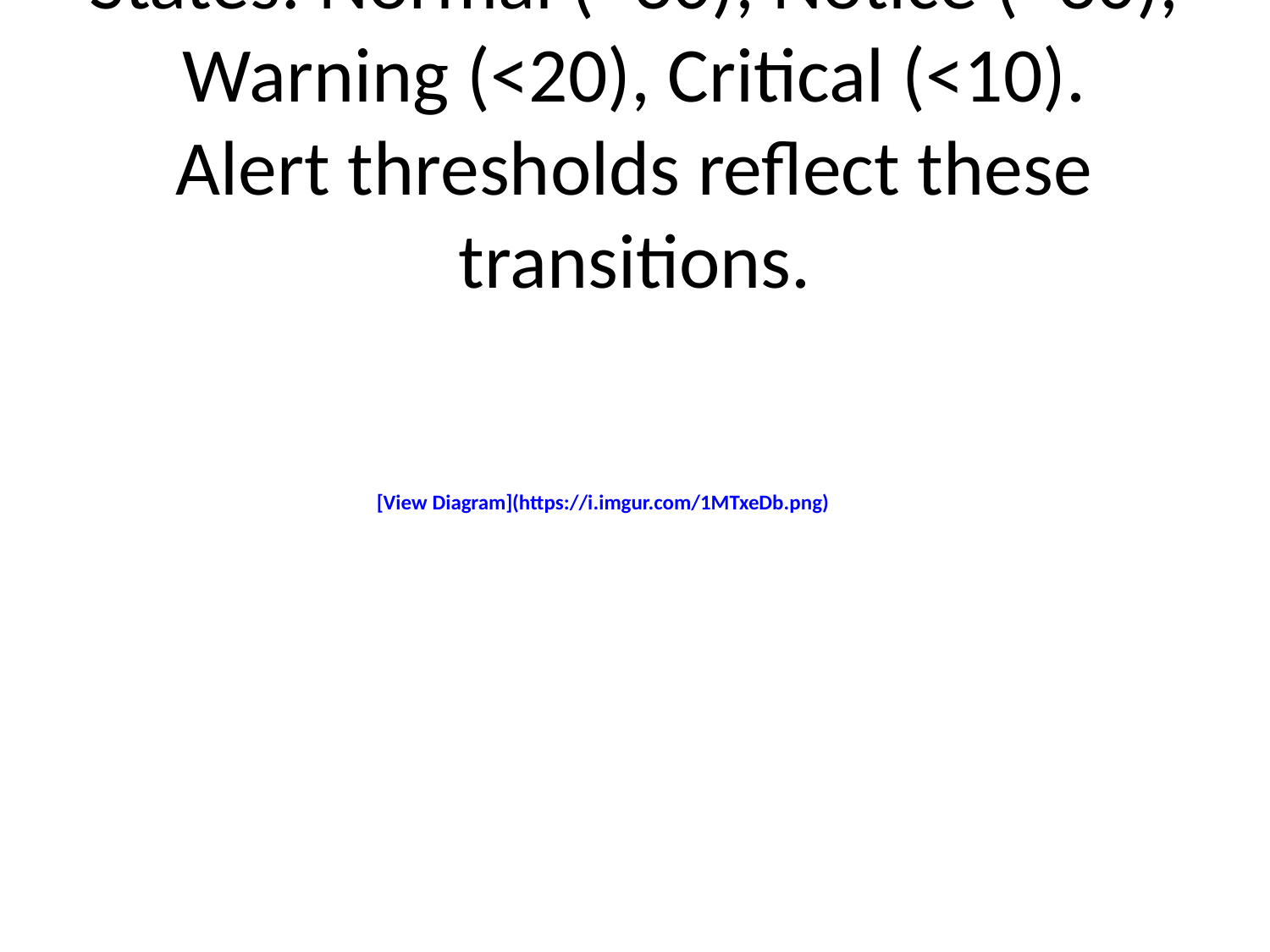

# States: Normal (>30), Notice (<30), Warning (<20), Critical (<10).
Alert thresholds reflect these transitions.

[View Diagram](https://i.imgur.com/1MTxeDb.png)